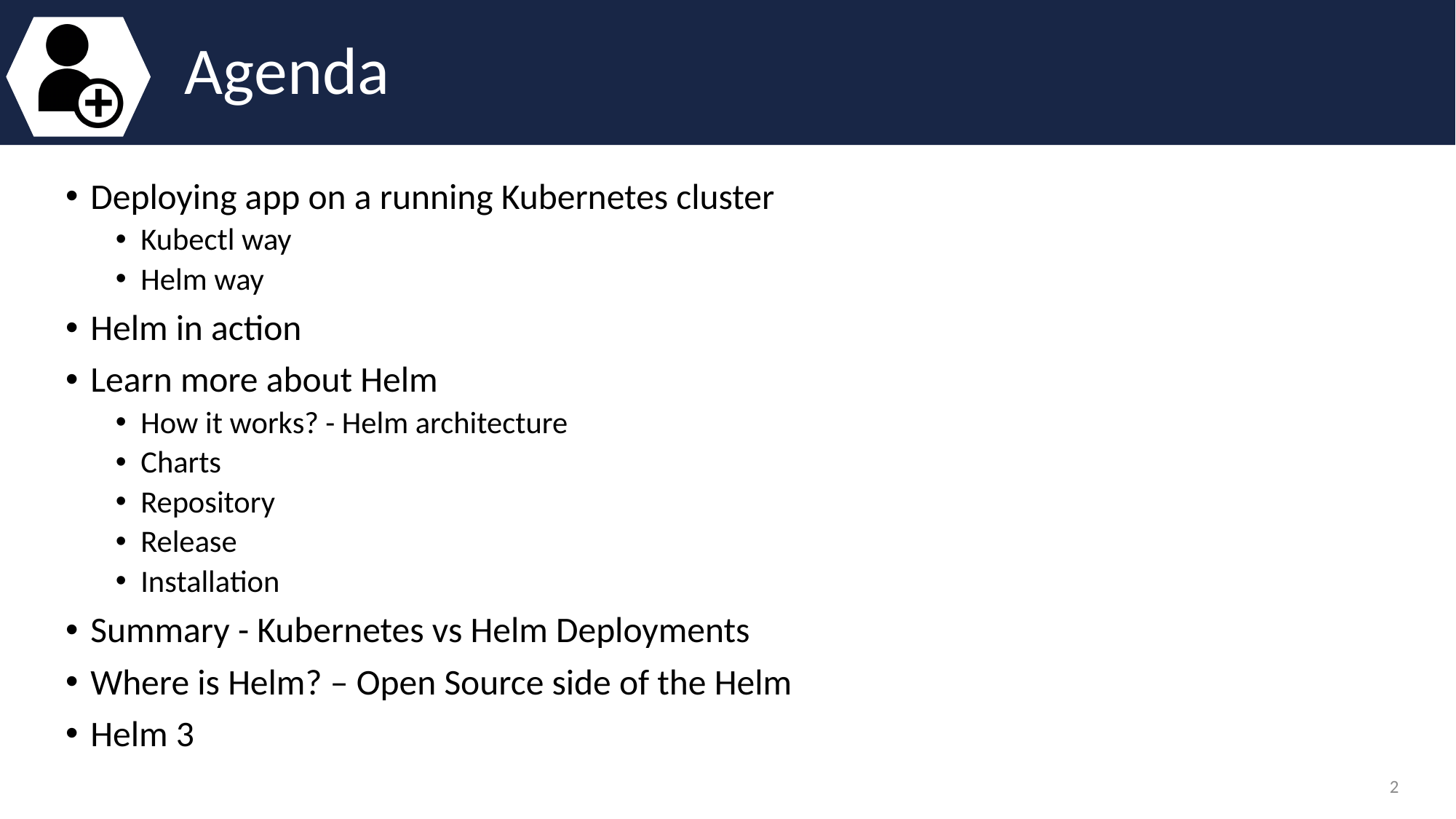

# Agenda
Deploying app on a running Kubernetes cluster
Kubectl way
Helm way
Helm in action
Learn more about Helm
How it works? - Helm architecture
Charts
Repository
Release
Installation
Summary - Kubernetes vs Helm Deployments
Where is Helm? – Open Source side of the Helm
Helm 3

2